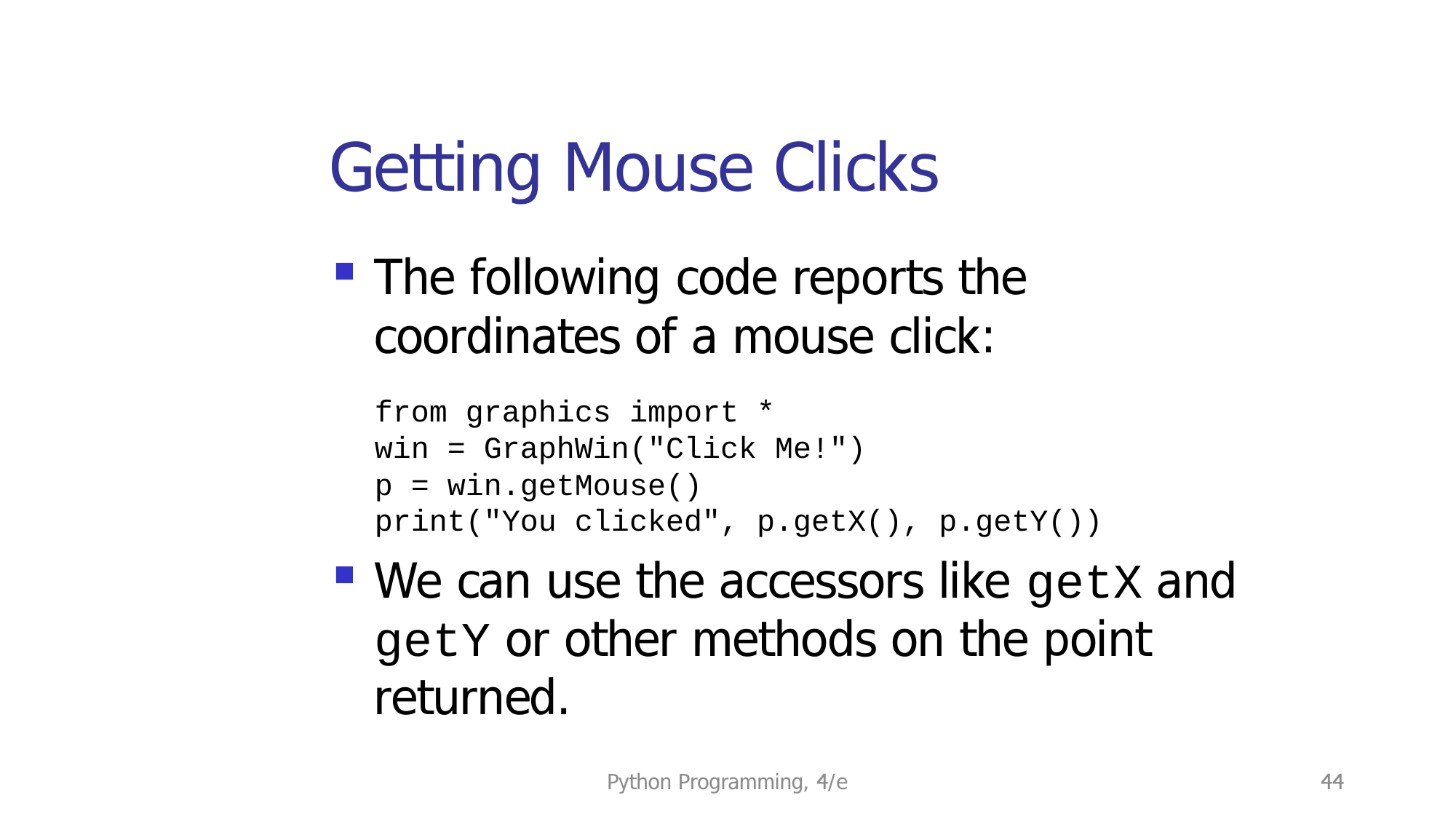

Getting Mouse Clicks
The following code reports the coordinates of a mouse click:
from graphics import *
win = GraphWin("Click Me!")
p = win.getMouse()
print("You clicked", p.getX(), p.getY())
We can use the accessors like getX and getY or other methods on the point returned.
Python Programming, 4/e
44